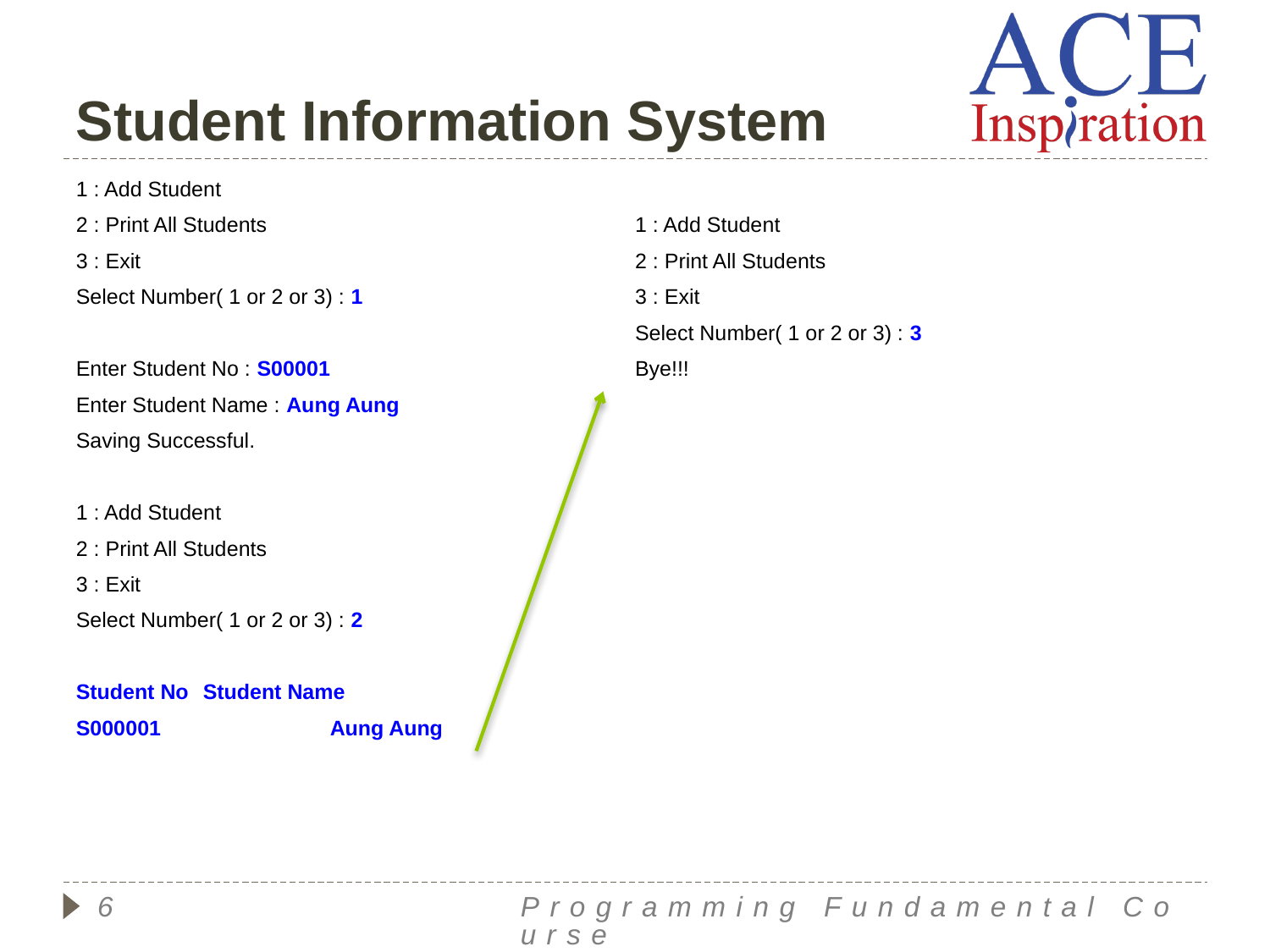

# Student Information System
1 : Add Student
2 : Print All Students
3 : Exit
Select Number( 1 or 2 or 3) : 1

Enter Student No : S00001
Enter Student Name : Aung Aung
Saving Successful.

1 : Add Student
2 : Print All Students
3 : Exit
Select Number( 1 or 2 or 3) : 2

Student No	Student Name
S000001		Aung Aung

1 : Add Student
2 : Print All Students
3 : Exit
Select Number( 1 or 2 or 3) : 3
Bye!!!

6
Programming Fundamental Course